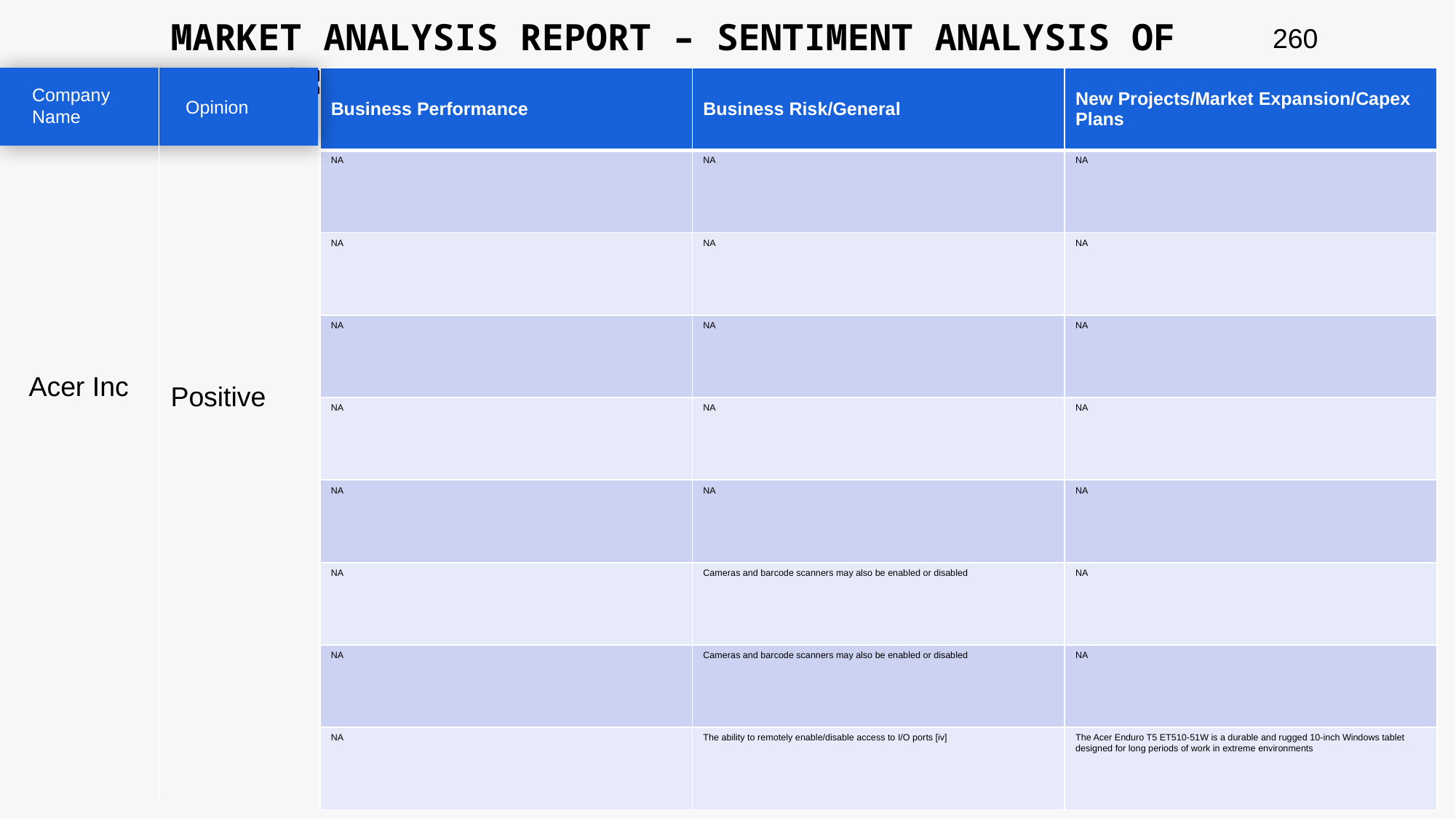

MARKET ANALYSIS REPORT – SENTIMENT ANALYSIS OF PEER GROUP
260

| Business Performance | Business Risk/General | New Projects/Market Expansion/Capex Plans |
| --- | --- | --- |
| NA | NA | NA |
| NA | NA | NA |
| NA | NA | NA |
| NA | NA | NA |
| NA | NA | NA |
| NA | Cameras and barcode scanners may also be enabled or disabled | NA |
| NA | Cameras and barcode scanners may also be enabled or disabled | NA |
| NA | The ability to remotely enable/disable access to I/O ports [iv] | The Acer Enduro T5 ET510-51W is a durable and rugged 10-inch Windows tablet designed for long periods of work in extreme environments |
Company Name
Opinion
Acer Inc
Positive